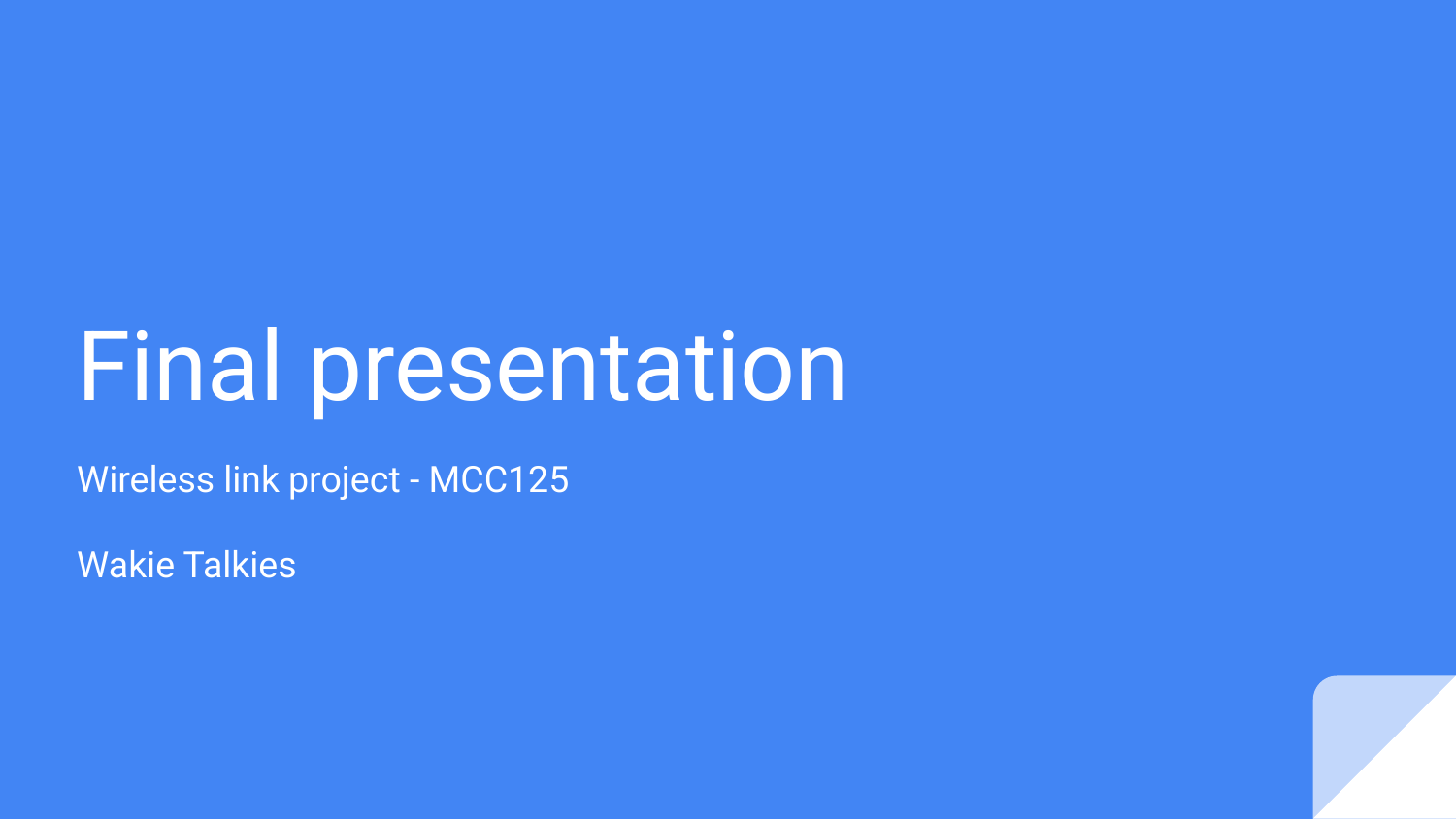

# Final presentation
Wireless link project - MCC125

Wakie Talkies